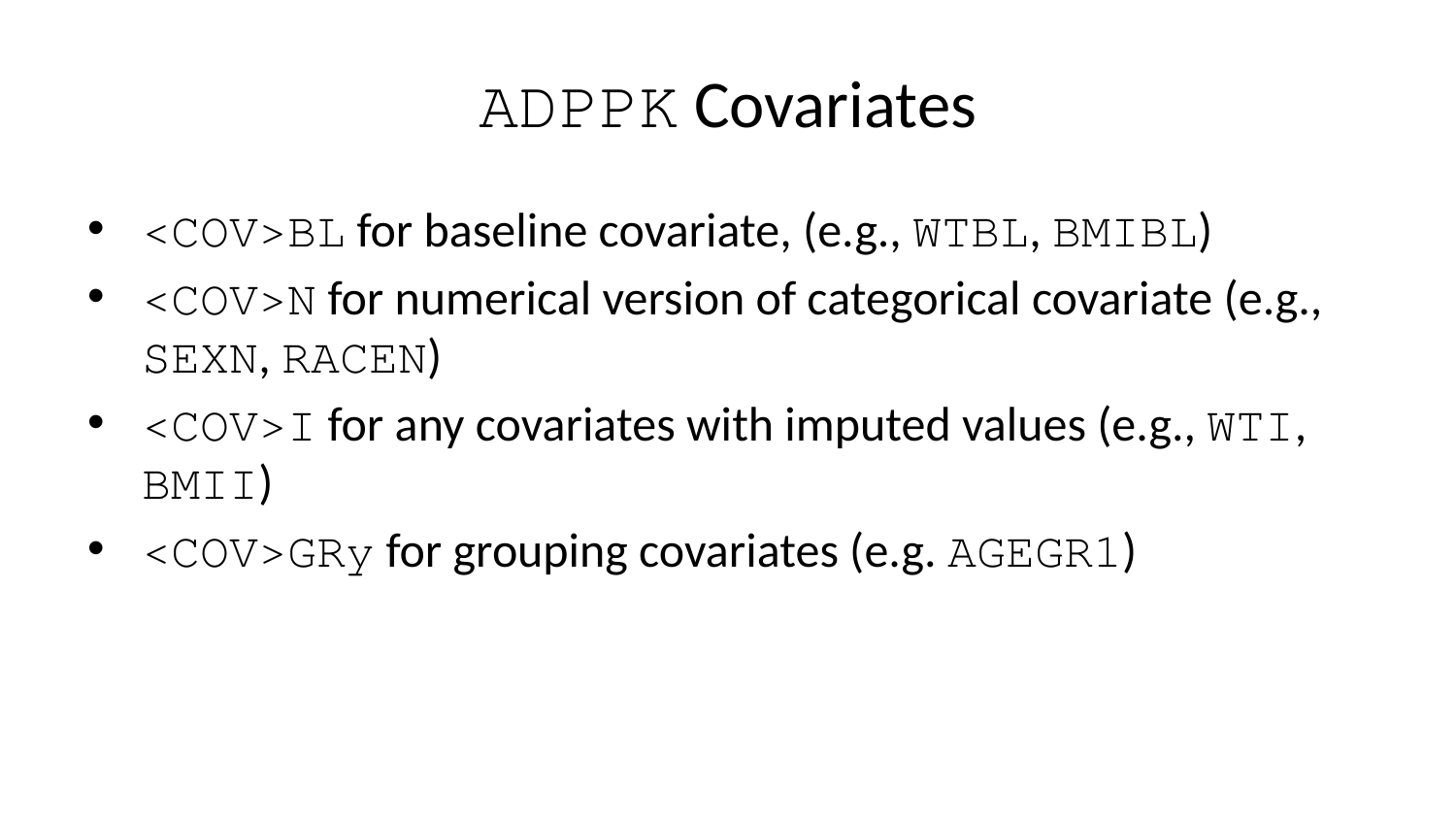

# ADPPK Covariates
<COV>BL for baseline covariate, (e.g., WTBL, BMIBL)
<COV>N for numerical version of categorical covariate (e.g., SEXN, RACEN)
<COV>I for any covariates with imputed values (e.g., WTI, BMII)
<COV>GRy for grouping covariates (e.g. AGEGR1)